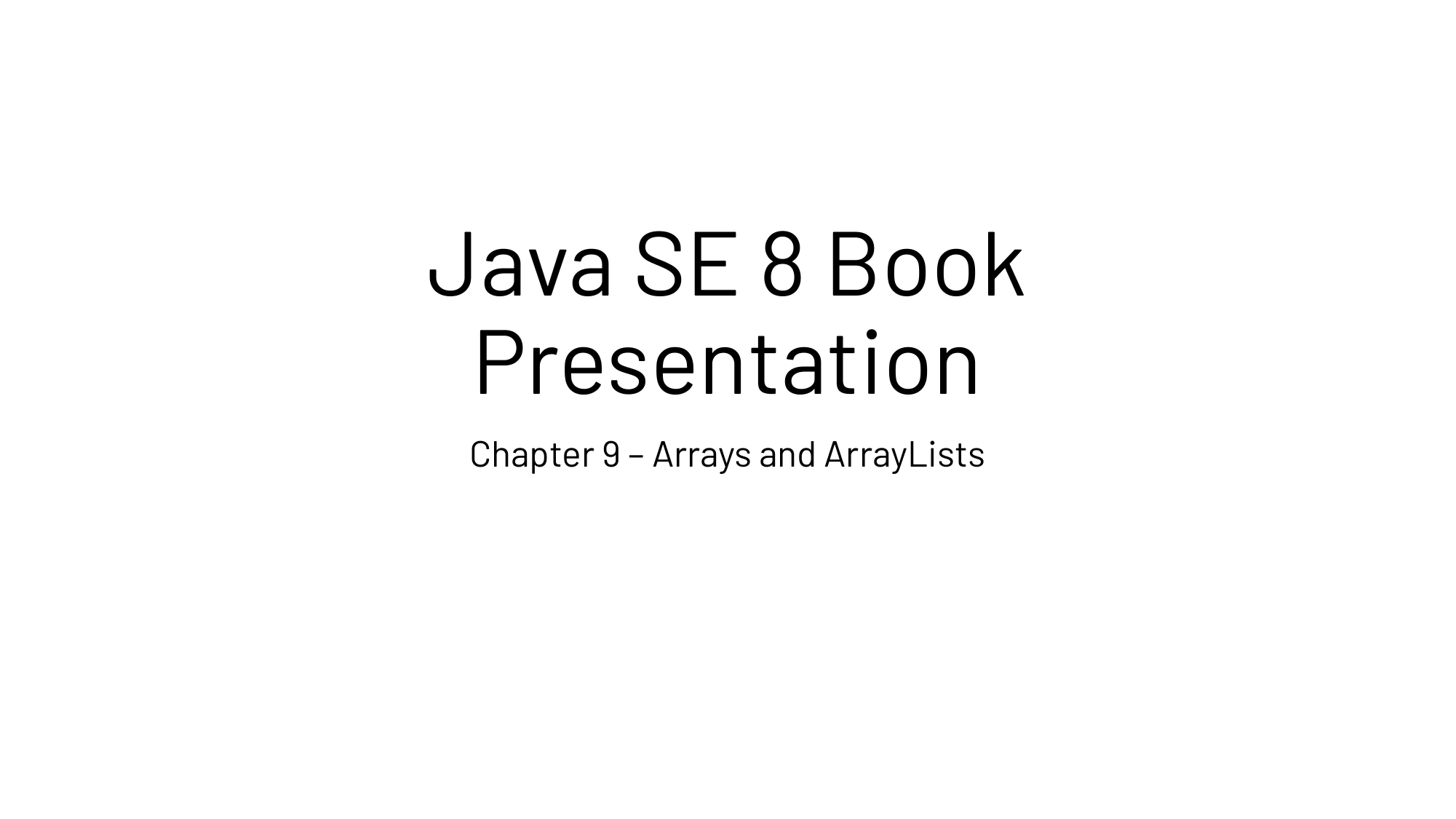

# Java SE 8 Book Presentation
Chapter 9 – Arrays and ArrayLists